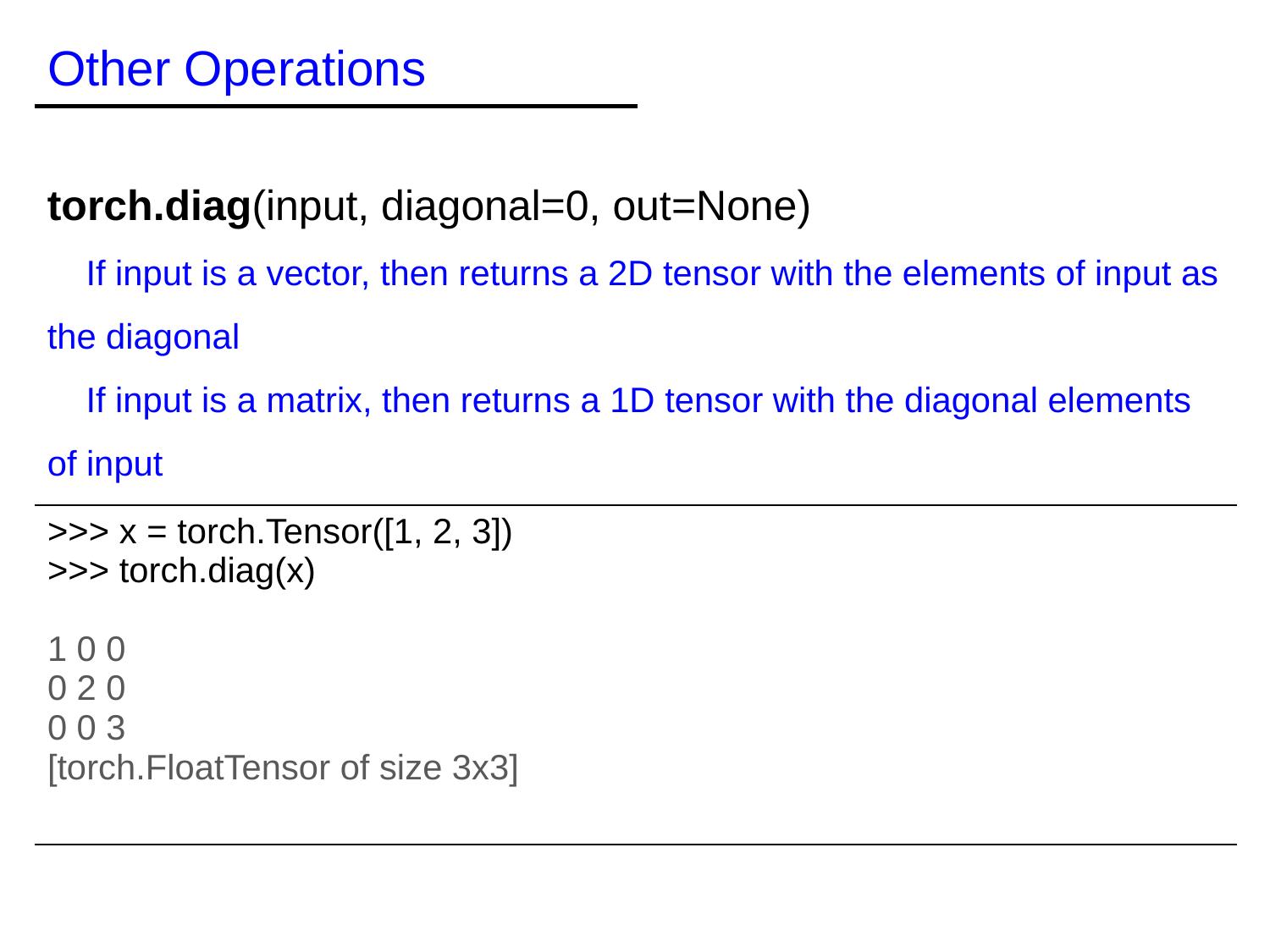

Other Operations
torch.diag(input, diagonal=0, out=None)
    If input is a vector, then returns a 2D tensor with the elements of input as the diagonal
    If input is a matrix, then returns a 1D tensor with the diagonal elements of input
| >>> x = torch.Tensor([1, 2, 3]) >>> torch.diag(x) 1 0 0 0 2 0 0 0 3 [torch.FloatTensor of size 3x3] |
| --- |